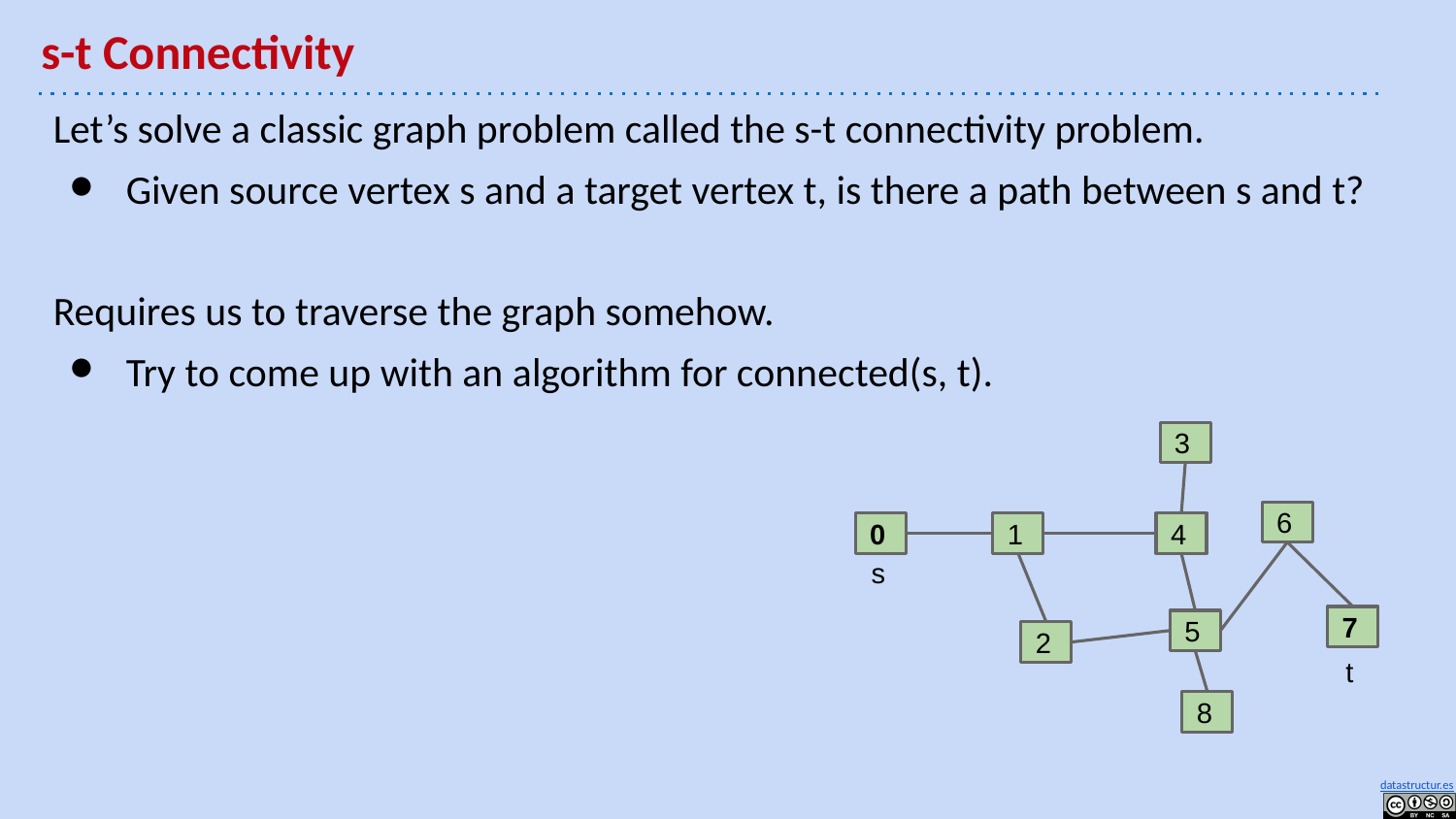

# s-t Connectivity
Let’s solve a classic graph problem called the s-t connectivity problem.
Given source vertex s and a target vertex t, is there a path between s and t?

Requires us to traverse the graph somehow.
Try to come up with an algorithm for connected(s, t).
3
6
0
1
4
s
7
5
2
t
8